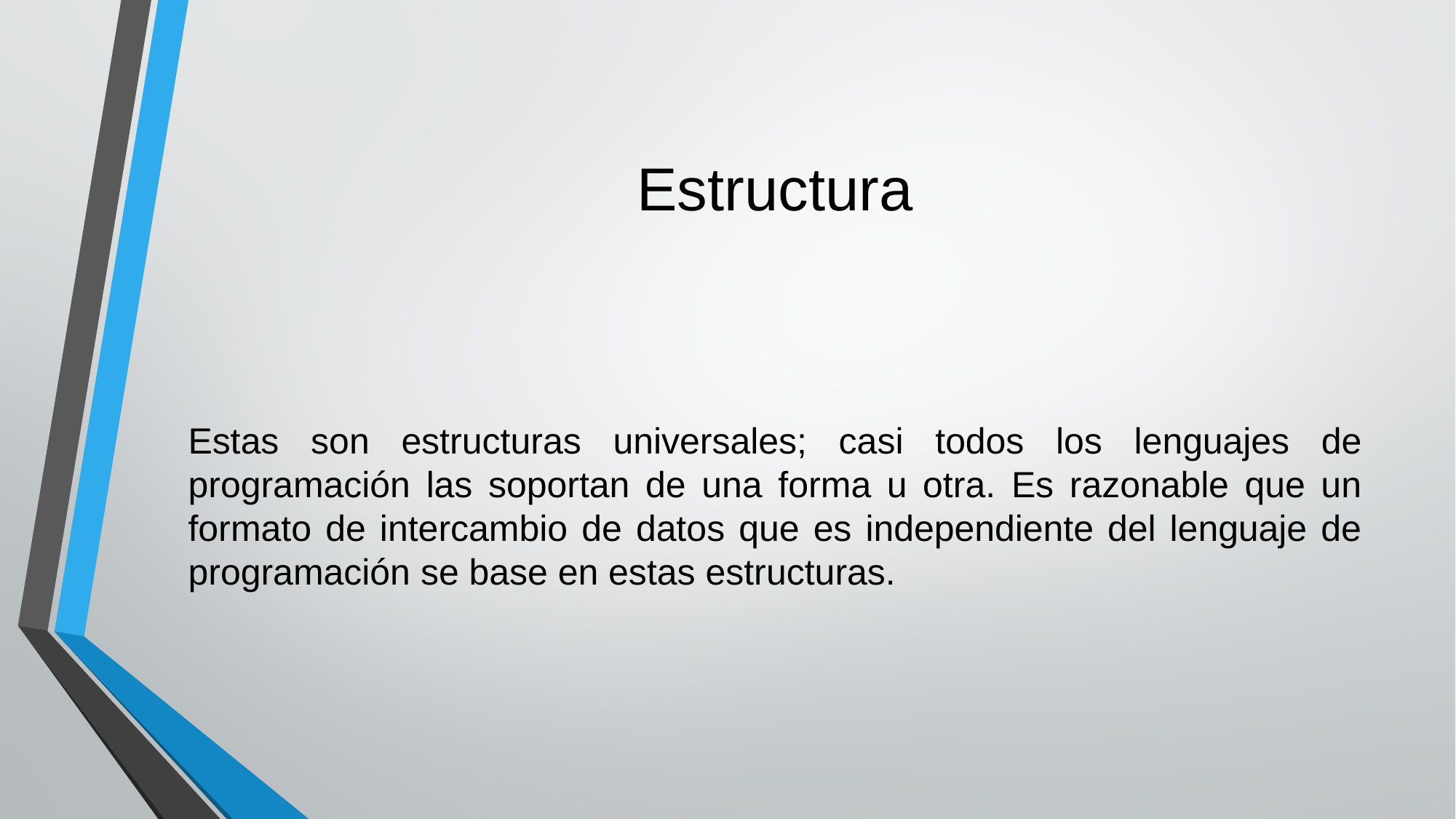

# Estructura

Estas son estructuras universales; casi todos los lenguajes de programación las soportan de una forma u otra. Es razonable que un formato de intercambio de datos que es independiente del lenguaje de programación se base en estas estructuras.